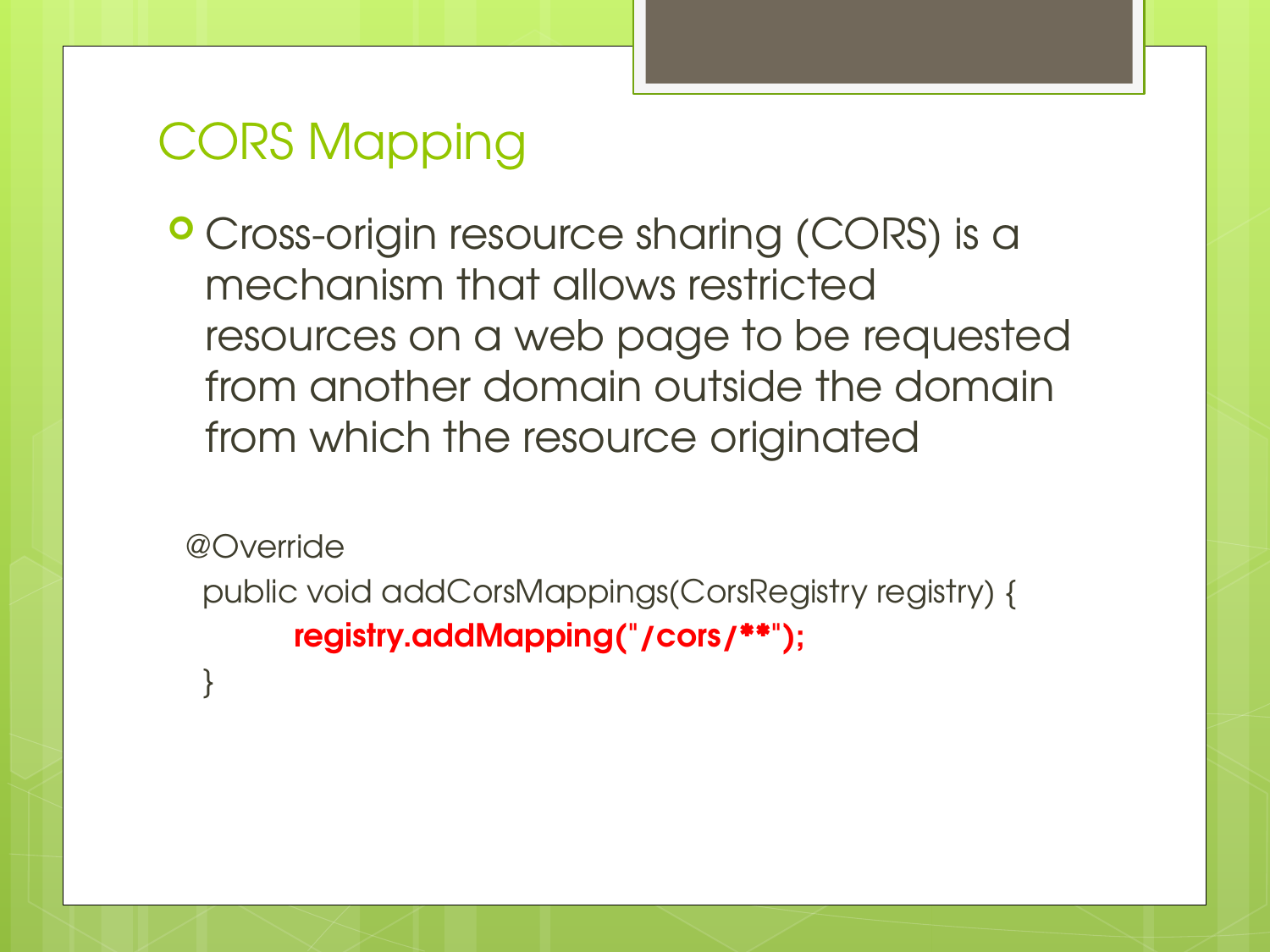

# CORS Mapping
Cross-origin resource sharing (CORS) is a mechanism that allows restricted resources on a web page to be requested from another domain outside the domain from which the resource originated

  @Override
    public void addCorsMappings(CorsRegistry registry) {
	registry.addMapping("/cors/**");
    }